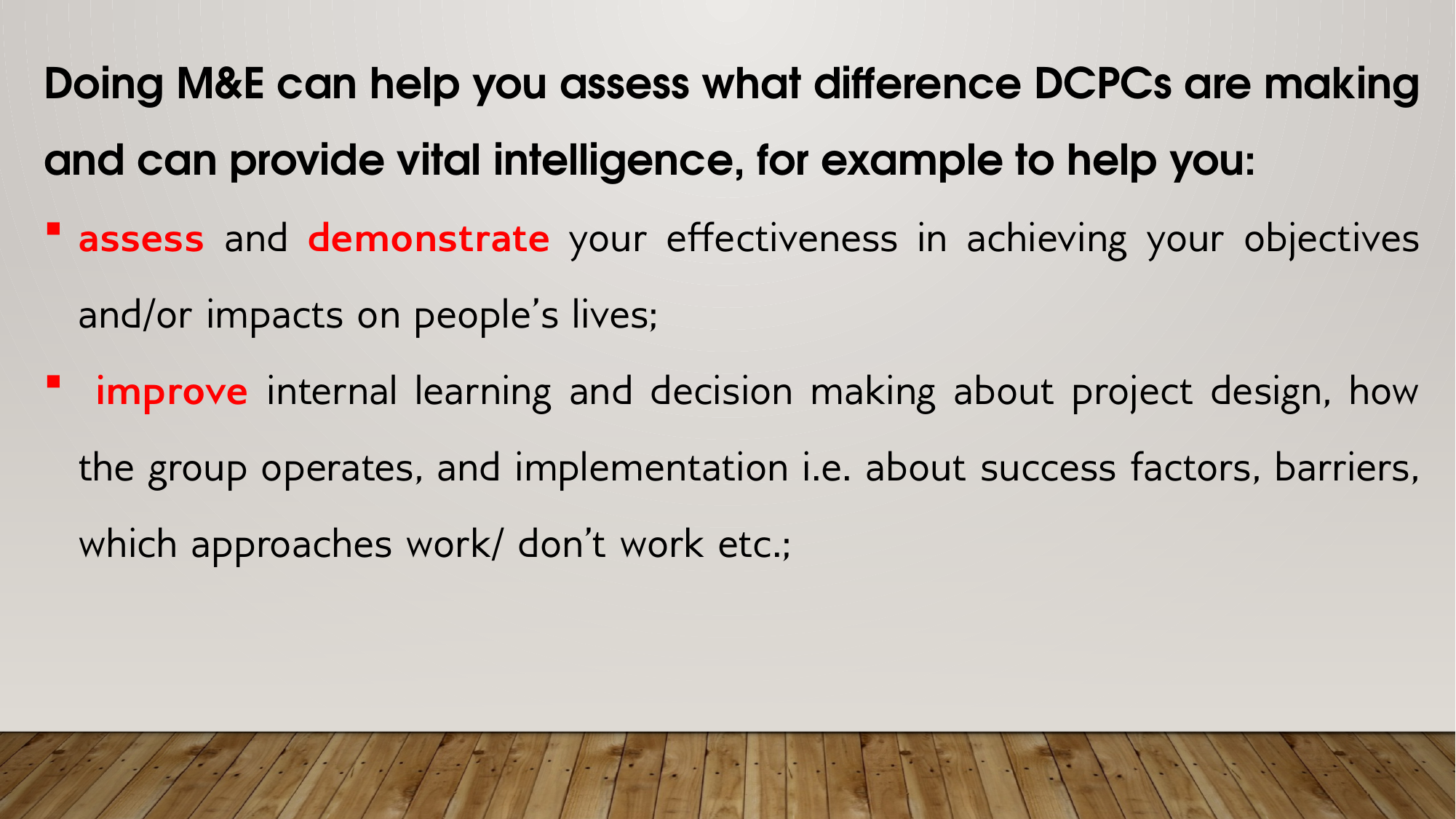

Doing M&E can help you assess what difference DCPCs are making and can provide vital intelligence, for example to help you:
assess and demonstrate your effectiveness in achieving your objectives and/or impacts on people’s lives;
 improve internal learning and decision making about project design, how the group operates, and implementation i.e. about success factors, barriers, which approaches work/ don’t work etc.;